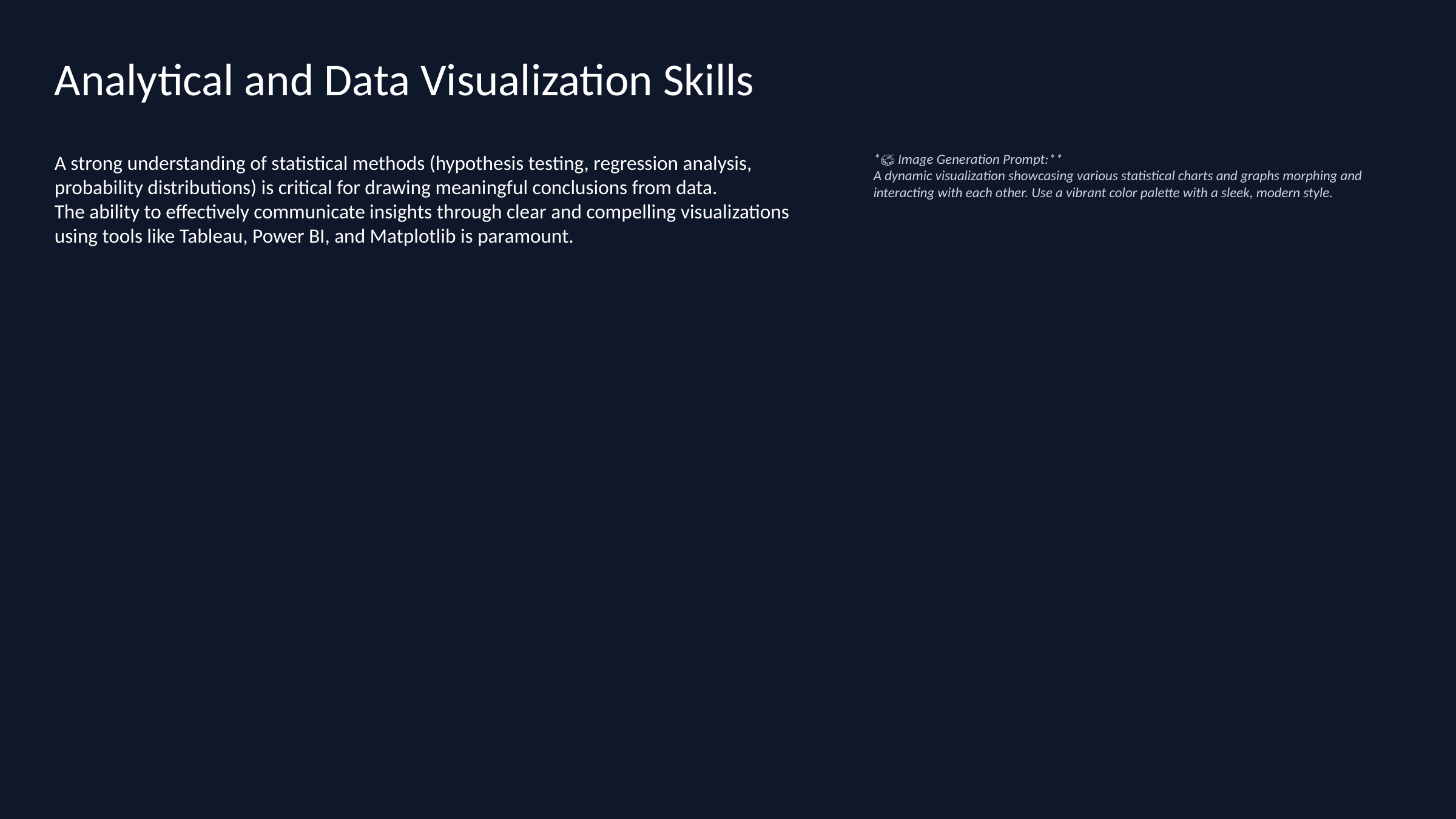

Analytical and Data Visualization Skills

A strong understanding of statistical methods (hypothesis testing, regression analysis, probability distributions) is critical for drawing meaningful conclusions from data.
The ability to effectively communicate insights through clear and compelling visualizations using tools like Tableau, Power BI, and Matplotlib is paramount.

*🎨 Image Generation Prompt:**
A dynamic visualization showcasing various statistical charts and graphs morphing and interacting with each other. Use a vibrant color palette with a sleek, modern style.